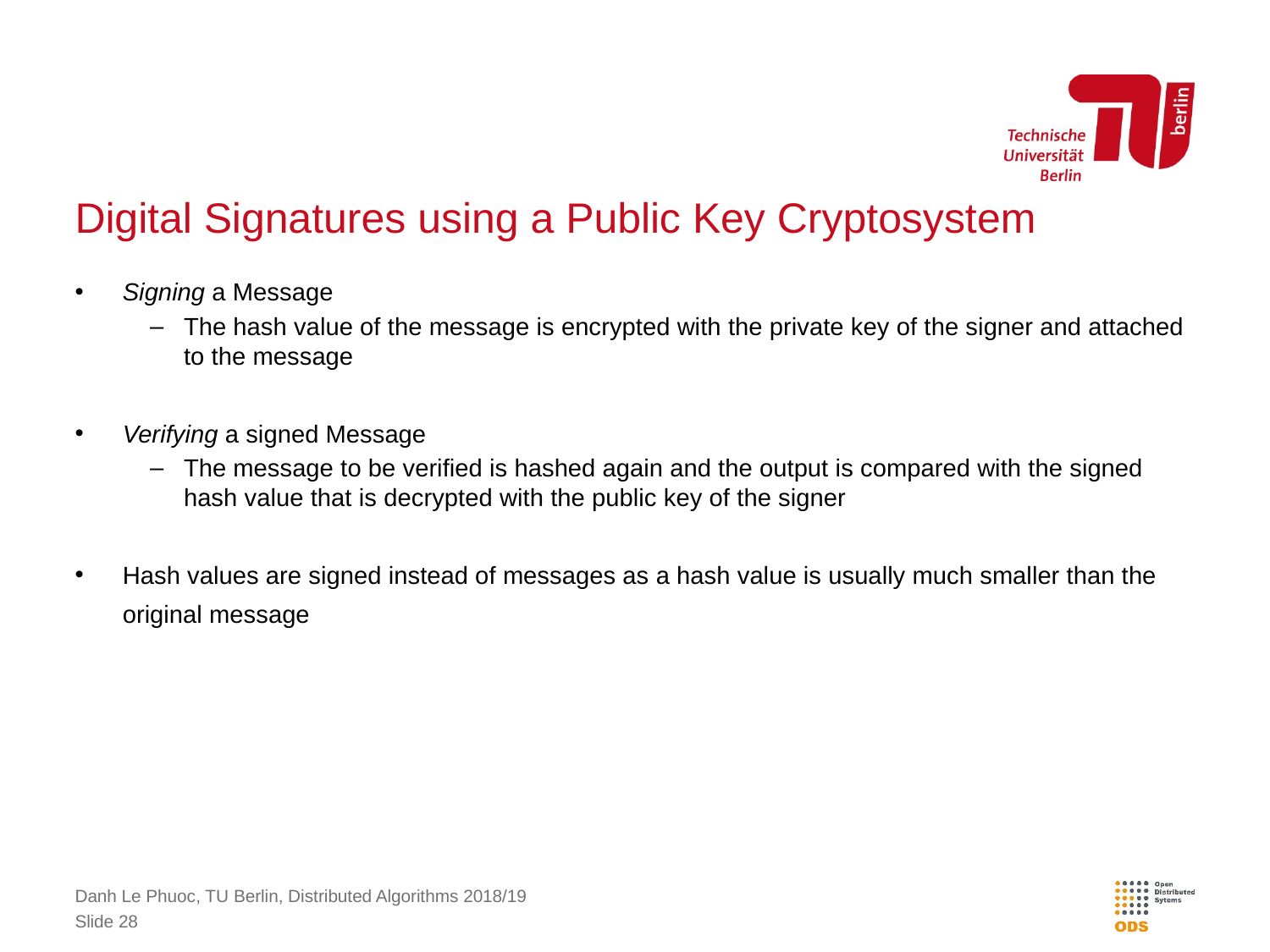

# Digital Signatures using a Public Key Cryptosystem
Signing a Message
The hash value of the message is encrypted with the private key of the signer and attached to the message

Verifying a signed Message
The message to be verified is hashed again and the output is compared with the signed hash value that is decrypted with the public key of the signer

Hash values are signed instead of messages as a hash value is usually much smaller than the original message
Danh Le Phuoc, TU Berlin, Distributed Algorithms 2018/19
Slide 28